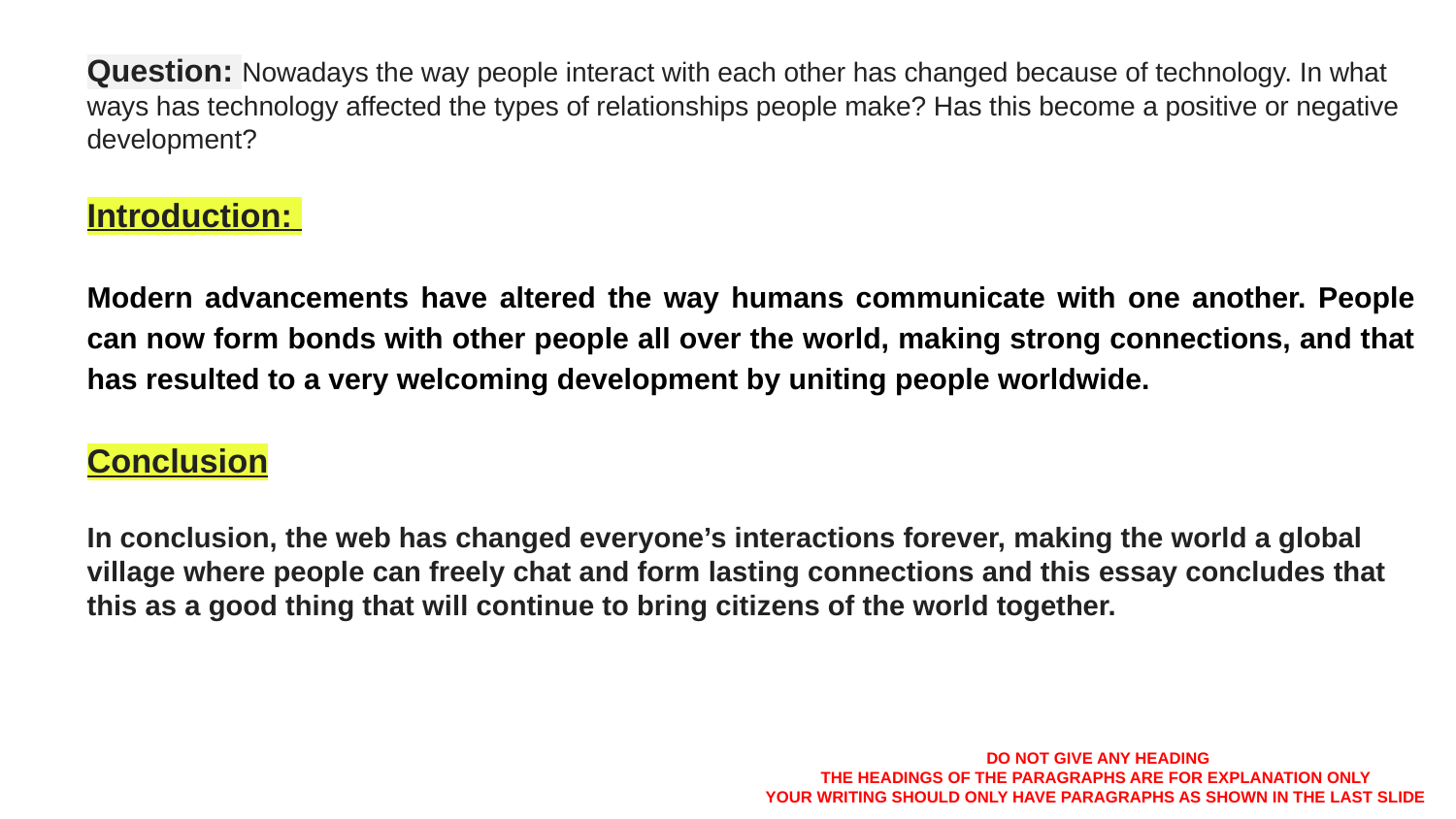

Question: Nowadays the way people interact with each other has changed because of technology. In what ways has technology affected the types of relationships people make? Has this become a positive or negative development?

Introduction:

Modern advancements have altered the way humans communicate with one another. People can now form bonds with other people all over the world, making strong connections, and that has resulted to a very welcoming development by uniting people worldwide.
Conclusion

In conclusion, the web has changed everyone’s interactions forever, making the world a global village where people can freely chat and form lasting connections and this essay concludes that this as a good thing that will continue to bring citizens of the world together.

DO NOT GIVE ANY HEADING
THE HEADINGS OF THE PARAGRAPHS ARE FOR EXPLANATION ONLY
YOUR WRITING SHOULD ONLY HAVE PARAGRAPHS AS SHOWN IN THE LAST SLIDE